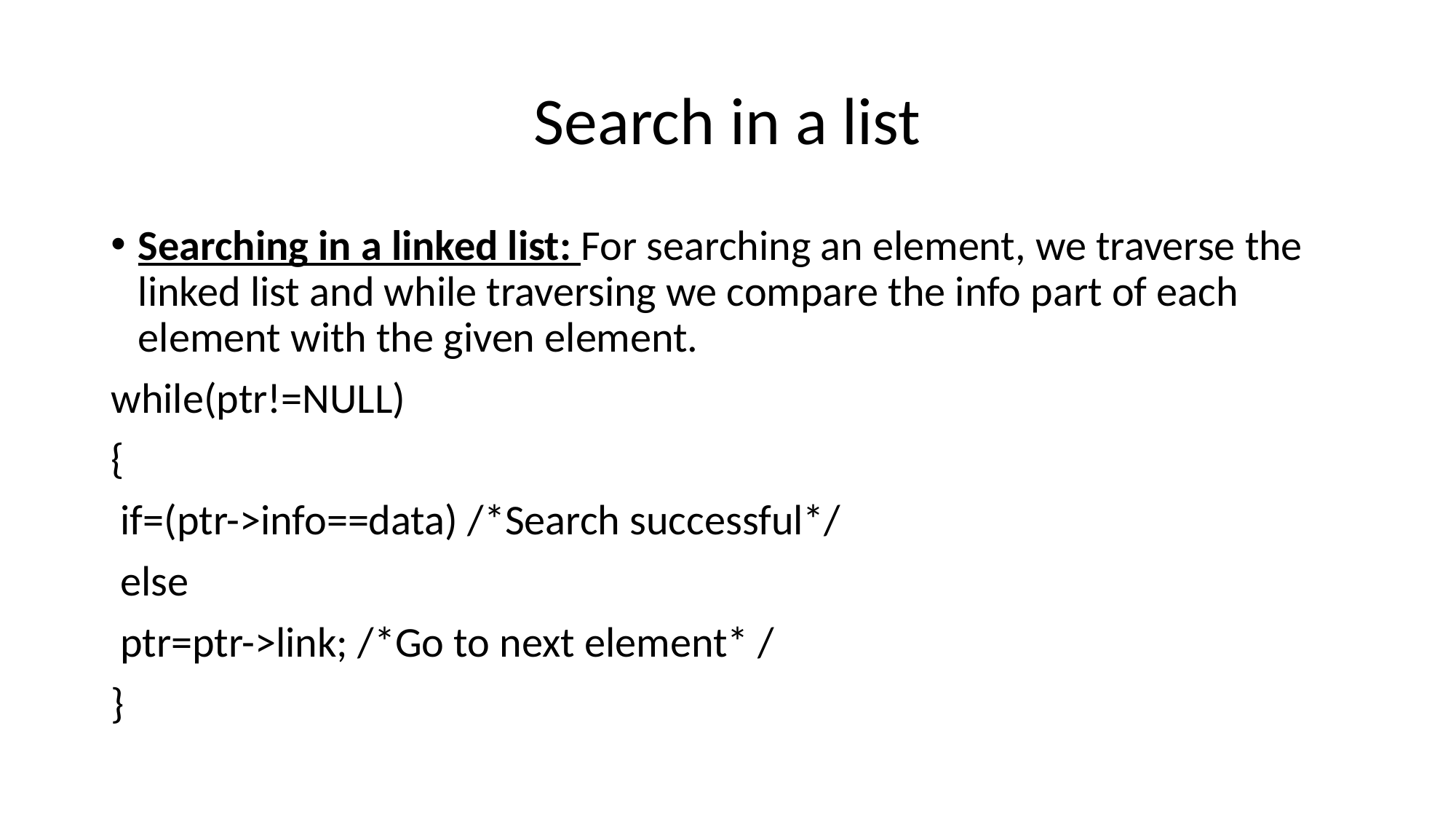

# Search in a list
Searching in a linked list: For searching an element, we traverse the linked list and while traversing we compare the info part of each element with the given element.
while(ptr!=NULL)
{
 if=(ptr->info==data) /*Search successful*/
 else
 ptr=ptr->link; /*Go to next element* /
}